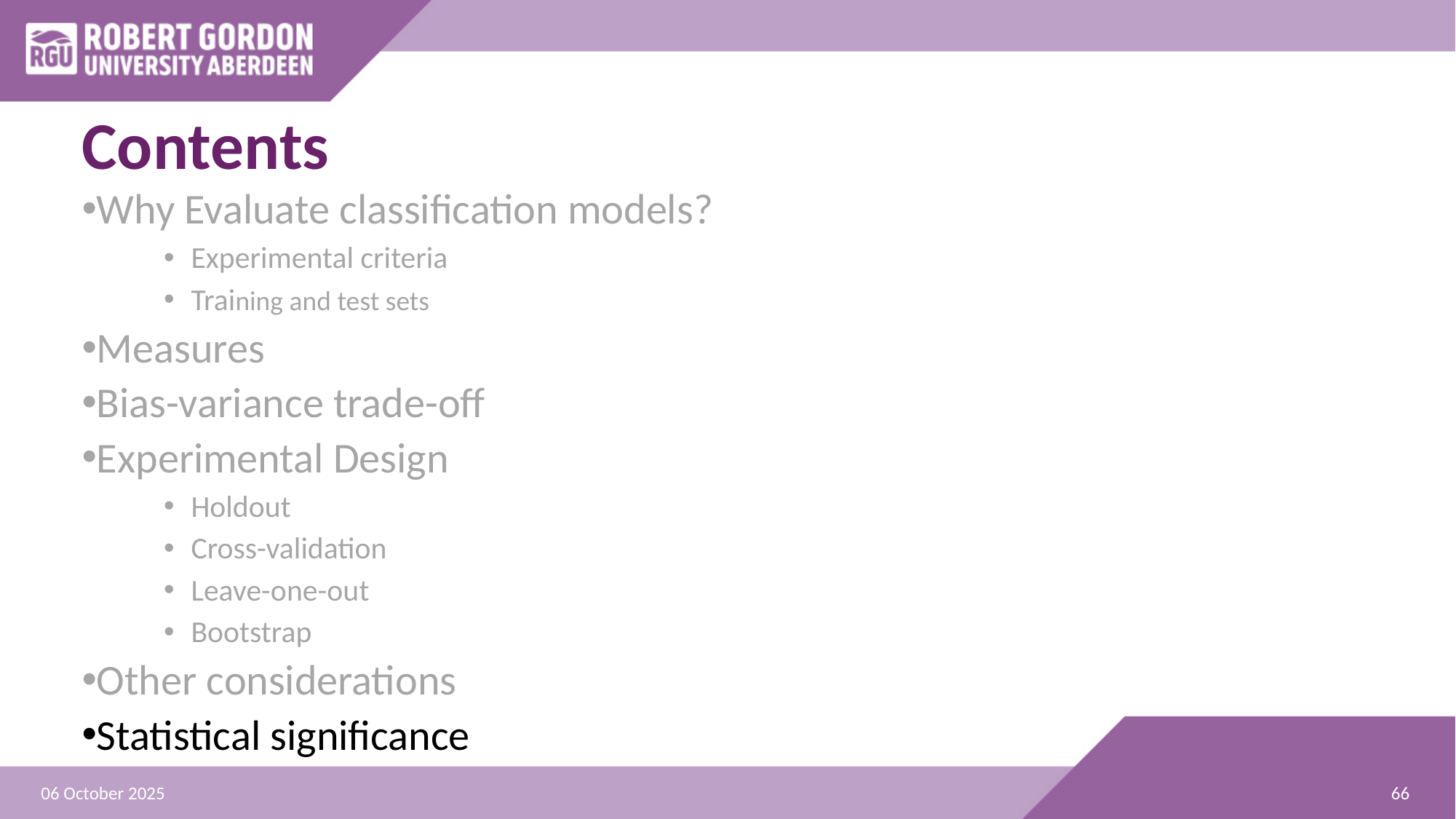

# Contents
Why Evaluate classification models?
Experimental criteria
Training and test sets
Measures
Bias-variance trade-off
Experimental Design
Holdout
Cross-validation
Leave-one-out
Bootstrap
Other considerations
Statistical significance

66
06 October 2025